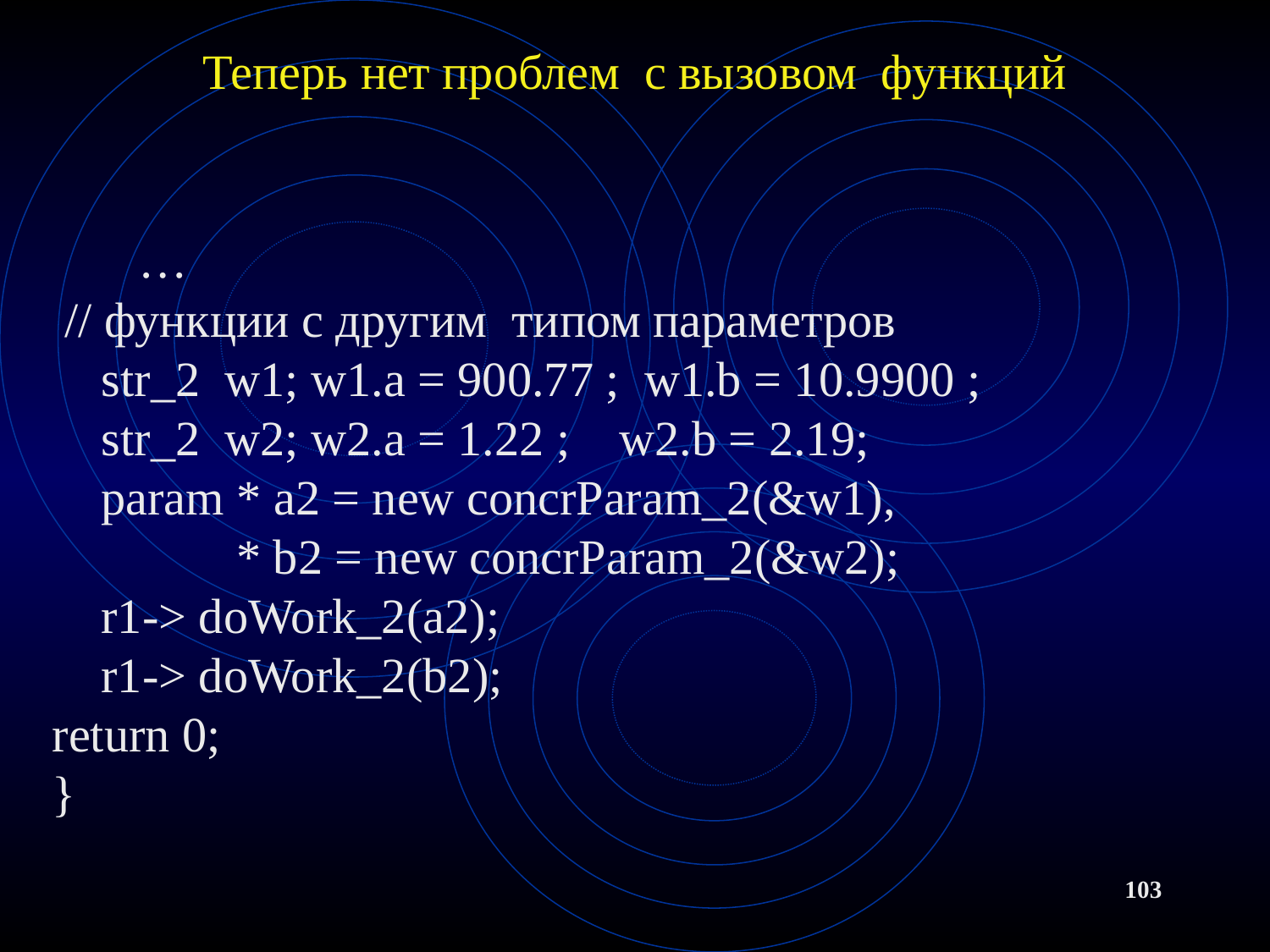

# Теперь нет проблем  с вызовом  функций

       …
 // функции с другим  типом параметров
    str_2  w1; w1.a = 900.77 ;  w1.b = 10.9900 ;
    str_2  w2; w2.a = 1.22 ;    w2.b = 2.19;
    param * a2 = new concrParam_2(&w1),
               * b2 = new concrParam_2(&w2);
    r1-> doWork_2(a2);
    r1-> doWork_2(b2);
return 0;
}

103